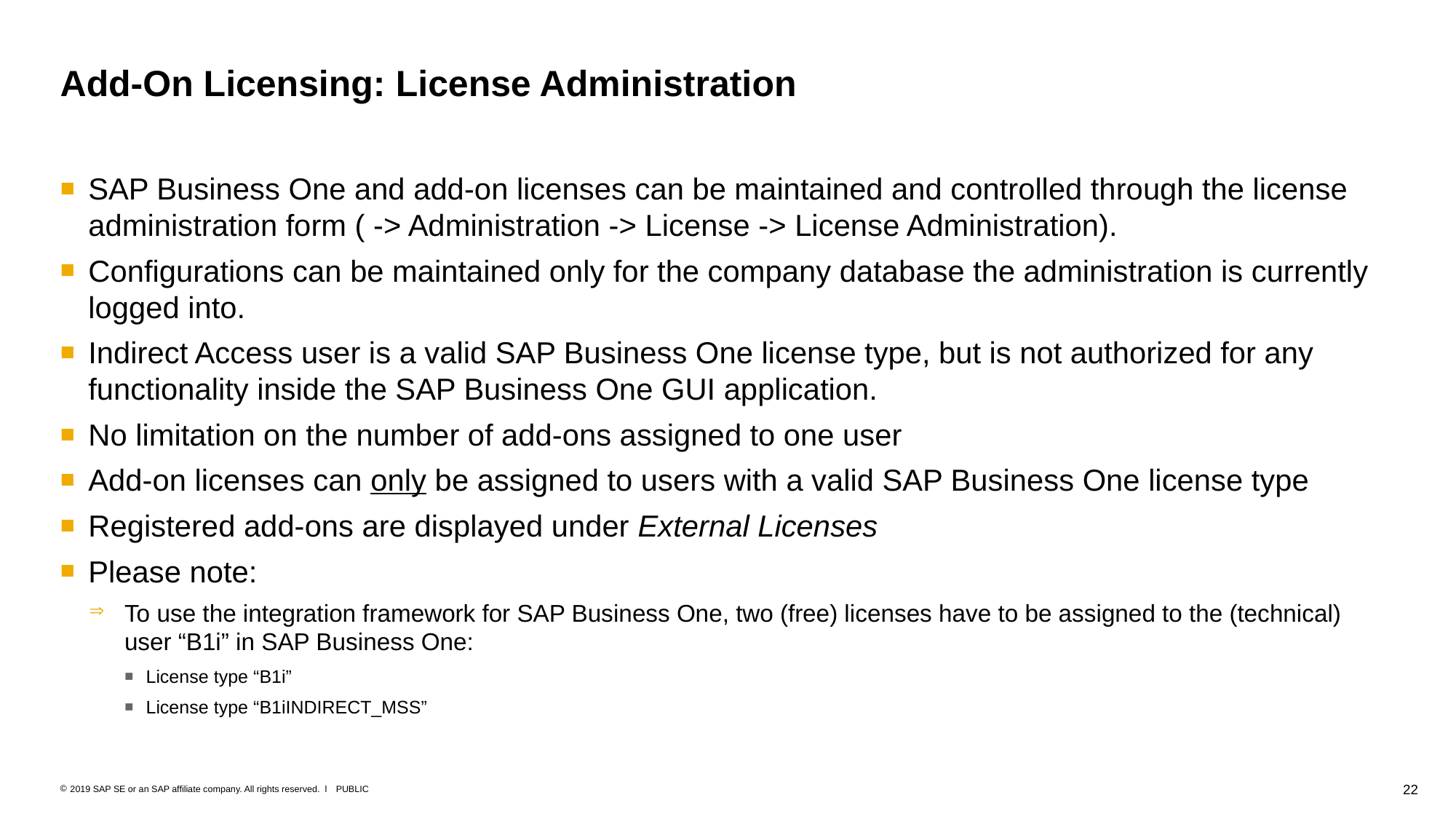

# Add-On Licensing: License Administration
SAP Business One and add-on licenses can be maintained and controlled through the license administration form ( -> Administration -> License -> License Administration).
Configurations can be maintained only for the company database the administration is currently logged into.
Indirect Access user is a valid SAP Business One license type, but is not authorized for any functionality inside the SAP Business One GUI application.
No limitation on the number of add-ons assigned to one user
Add-on licenses can only be assigned to users with a valid SAP Business One license type
Registered add-ons are displayed under External Licenses
Please note:
To use the integration framework for SAP Business One, two (free) licenses have to be assigned to the (technical) user “B1i” in SAP Business One:
License type “B1i”
License type “B1iINDIRECT_MSS”